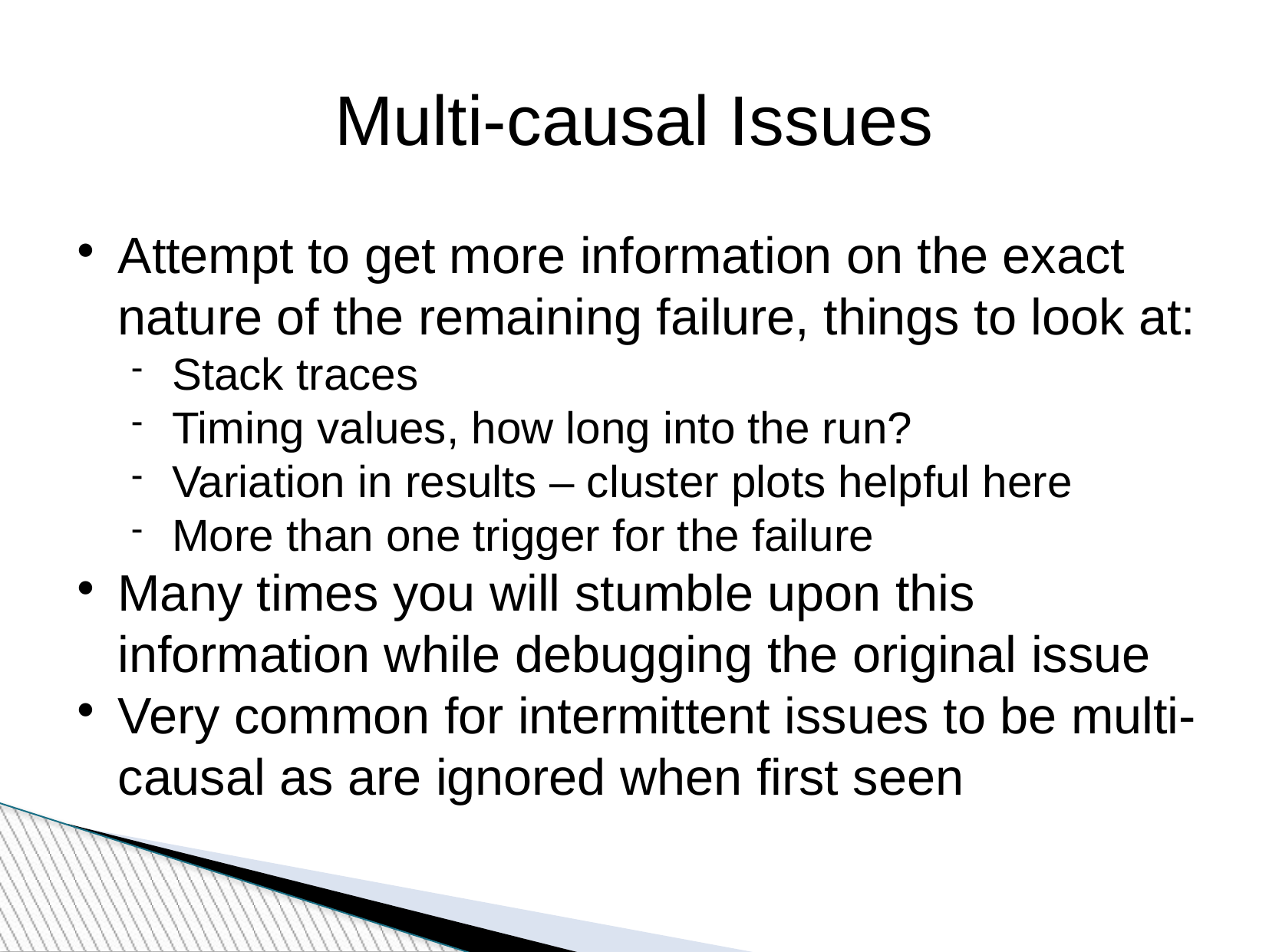

Multi-causal Issues
Attempt to get more information on the exact nature of the remaining failure, things to look at:
Stack traces
Timing values, how long into the run?
Variation in results – cluster plots helpful here
More than one trigger for the failure
Many times you will stumble upon this information while debugging the original issue
Very common for intermittent issues to be multi-causal as are ignored when first seen